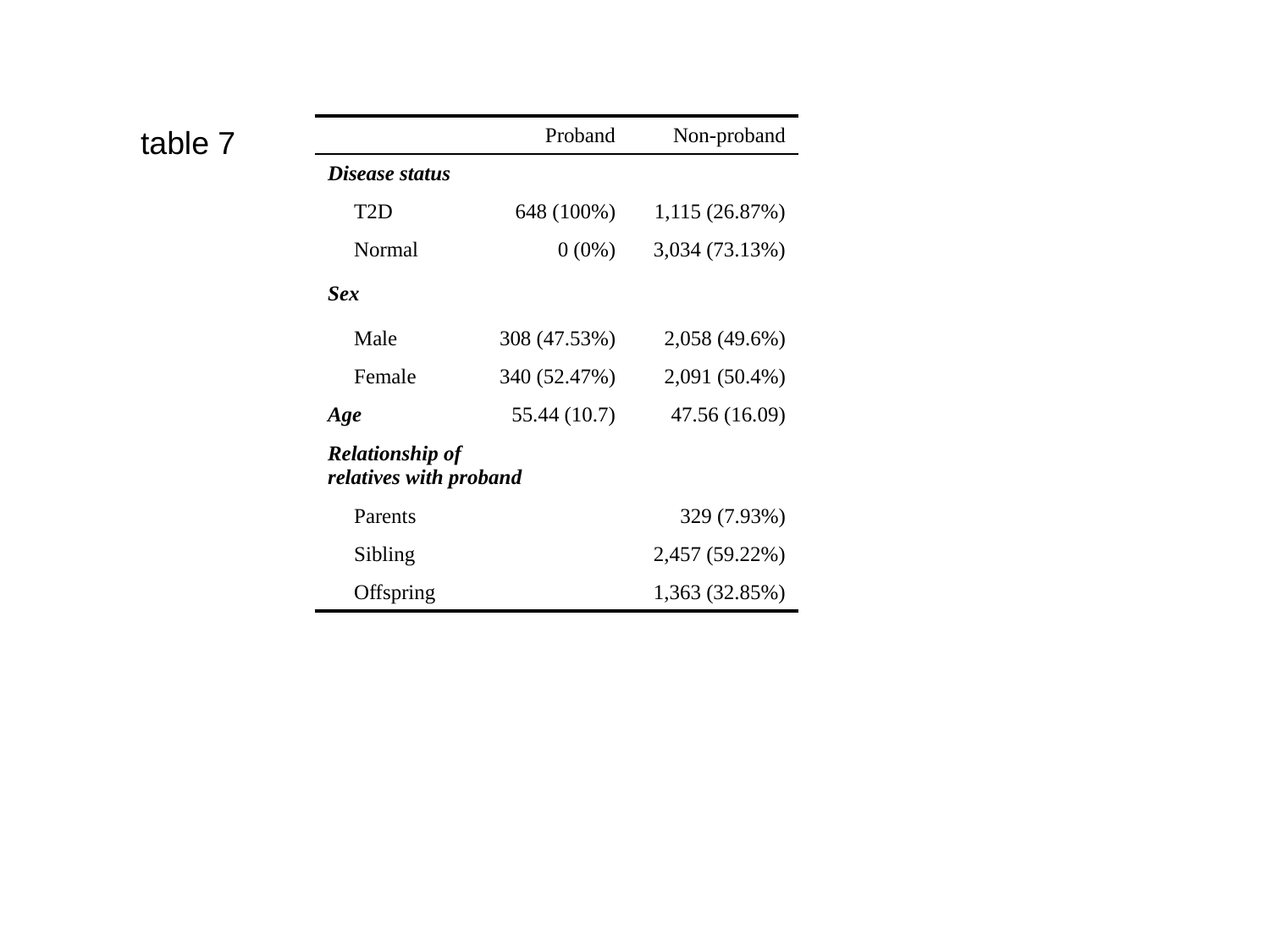

table 7
|  | Proband | Non-proband |
| --- | --- | --- |
| Disease status |  |  |
| T2D | 648 (100%) | 1,115 (26.87%) |
| Normal | 0 (0%) | 3,034 (73.13%) |
| Sex |  |  |
| Male | 308 (47.53%) | 2,058 (49.6%) |
| Female | 340 (52.47%) | 2,091 (50.4%) |
| Age | 55.44 (10.7) | 47.56 (16.09) |
| Relationship of relatives with proband |  |  |
| Parents |  | 329 (7.93%) |
| Sibling |  | 2,457 (59.22%) |
| Offspring |  | 1,363 (32.85%) |